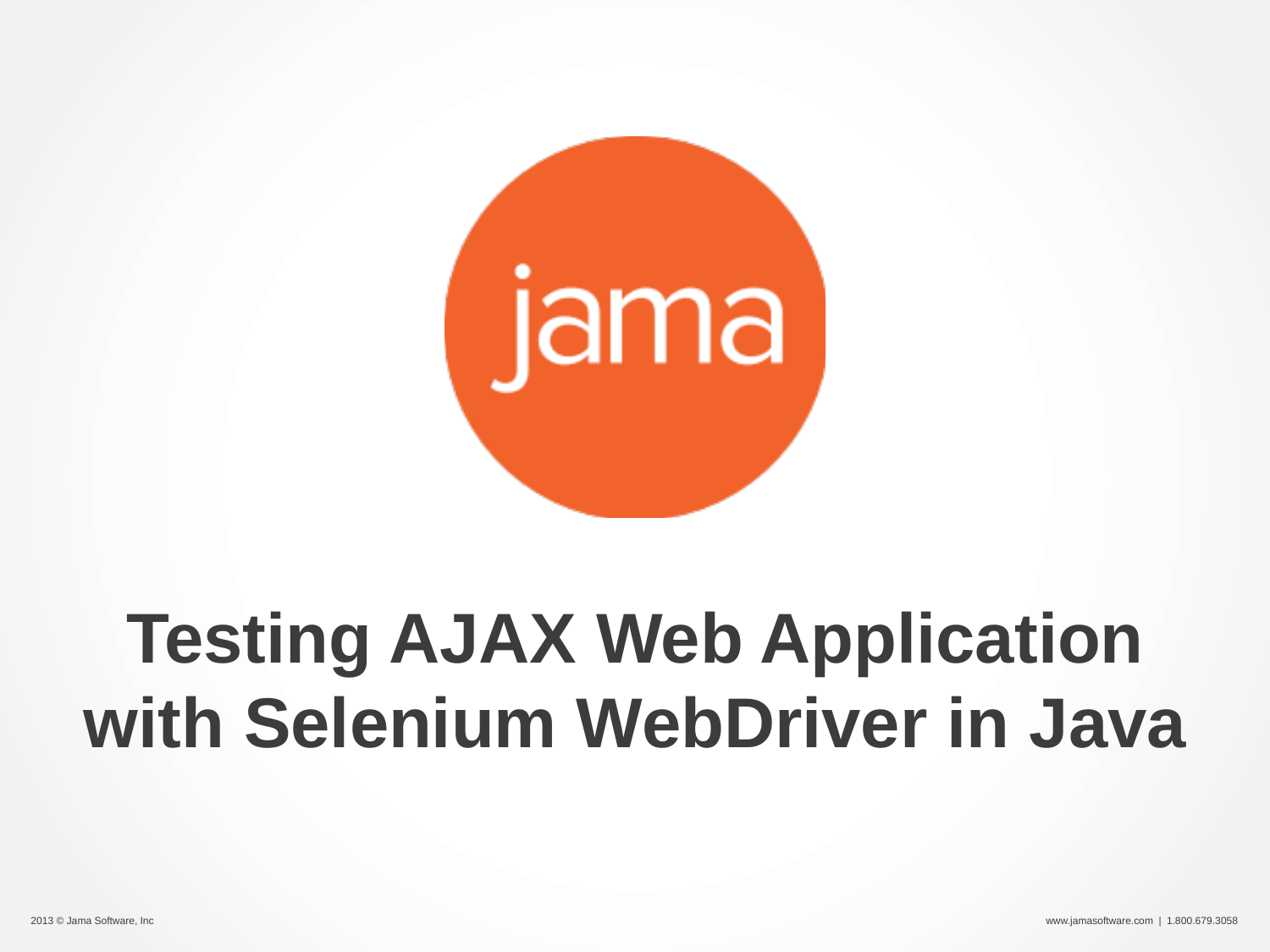

# Testing AJAX Web Application with Selenium WebDriver in Java